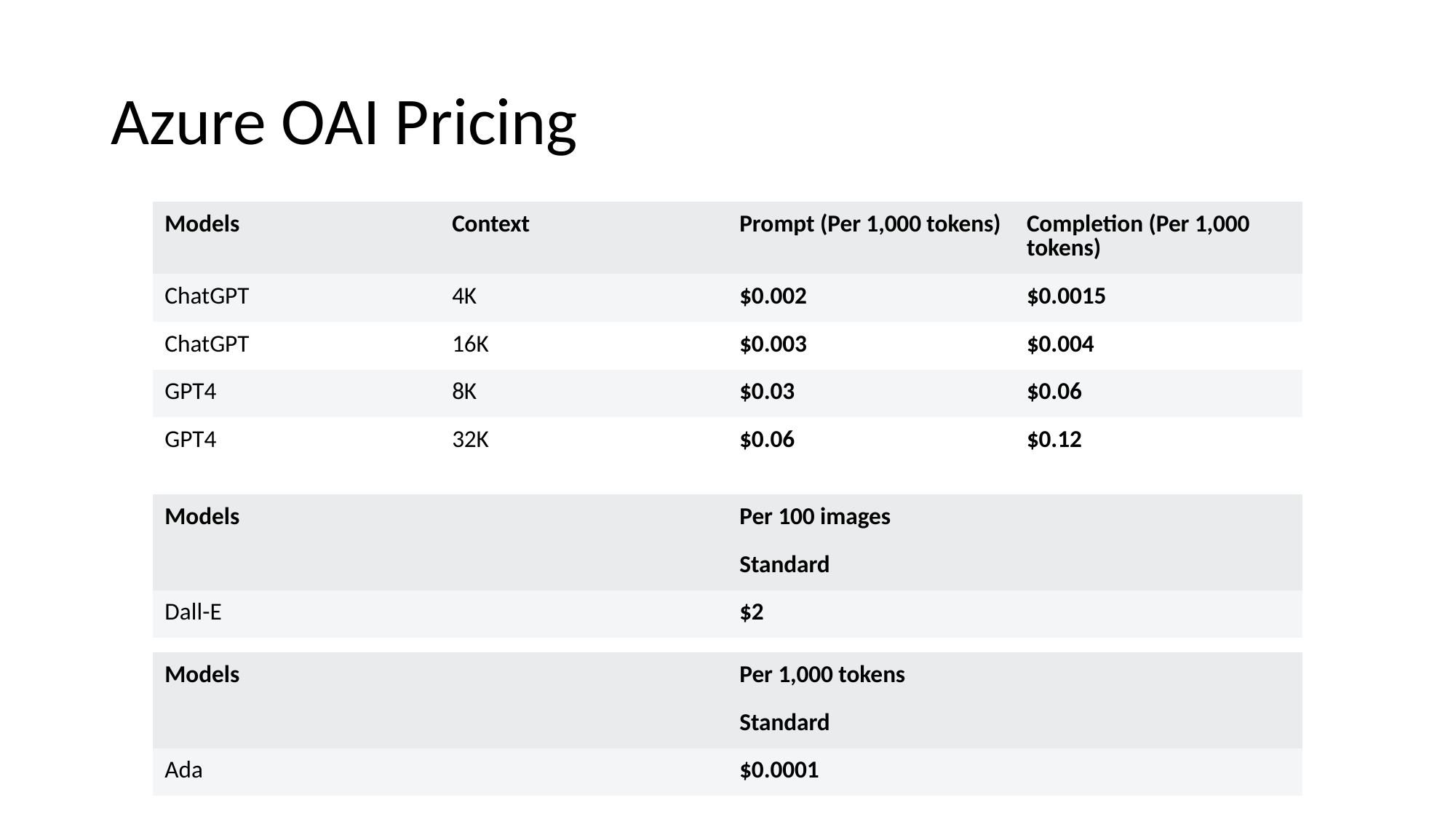

# Azure OAI Pricing
| Models | Context | Prompt (Per 1,000 tokens) | Completion (Per 1,000 tokens) |
| --- | --- | --- | --- |
| ChatGPT | 4K | $0.002 | $0.0015 |
| ChatGPT | 16K | $0.003 | $0.004 |
| GPT4 | 8K | $0.03 | $0.06 |
| GPT4 | 32K | $0.06 | $0.12 |
| Models | Per 100 images |
| --- | --- |
|  | Standard |
| Dall-E | $2 |
| Models | Per 1,000 tokens |
| --- | --- |
|  | Standard |
| Ada | $0.0001 |